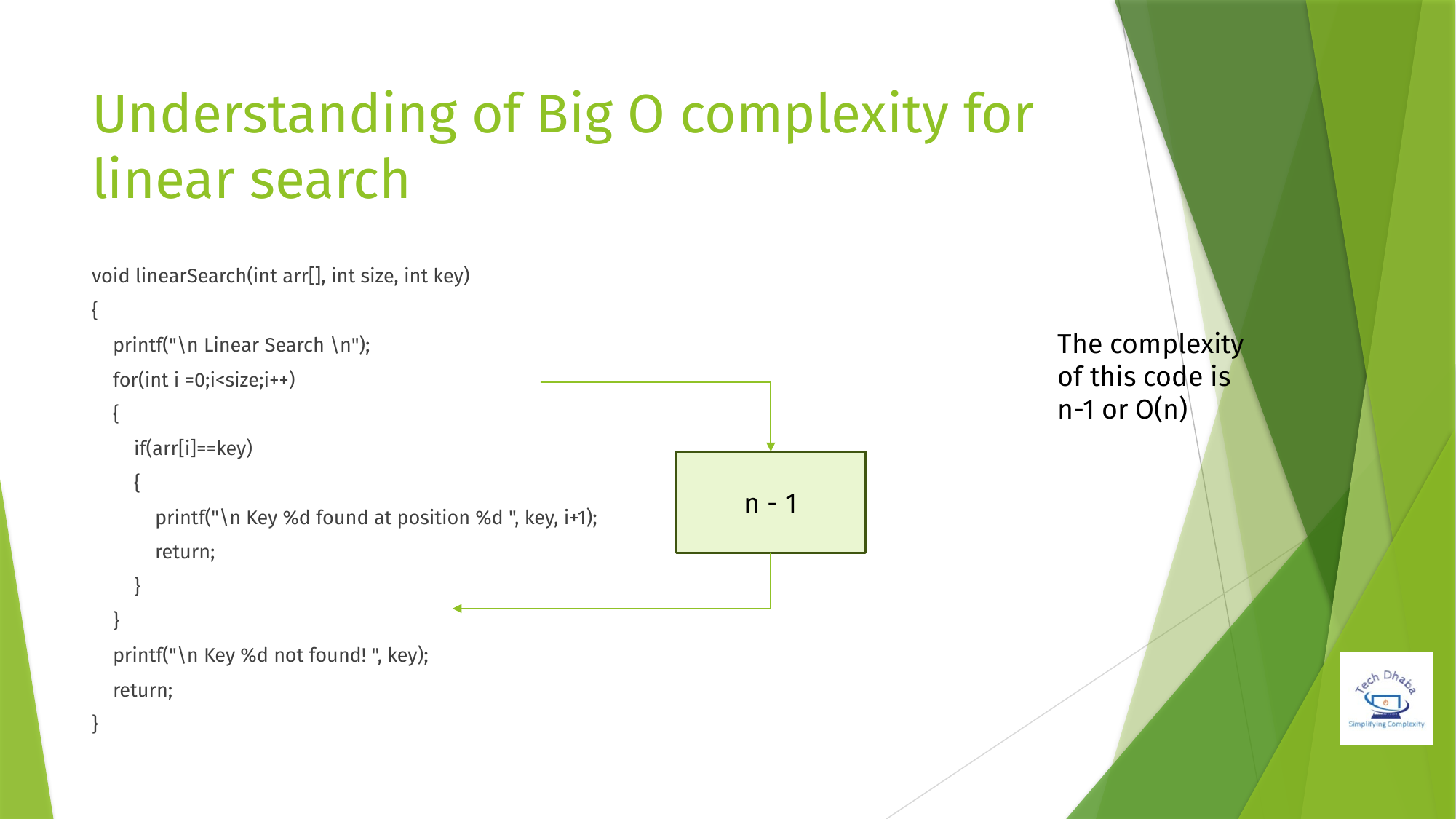

# Understanding of Big O complexity for linear search
void linearSearch(int arr[], int size, int key)
{
    printf("\n Linear Search \n");
    for(int i =0;i<size;i++)
    {
        if(arr[i]==key)
        {
            printf("\n Key %d found at position %d ", key, i+1);
            return;
        }
    }
    printf("\n Key %d not found! ", key);
    return;
}
The complexity of this code is n-1 or O(n)
n - 1